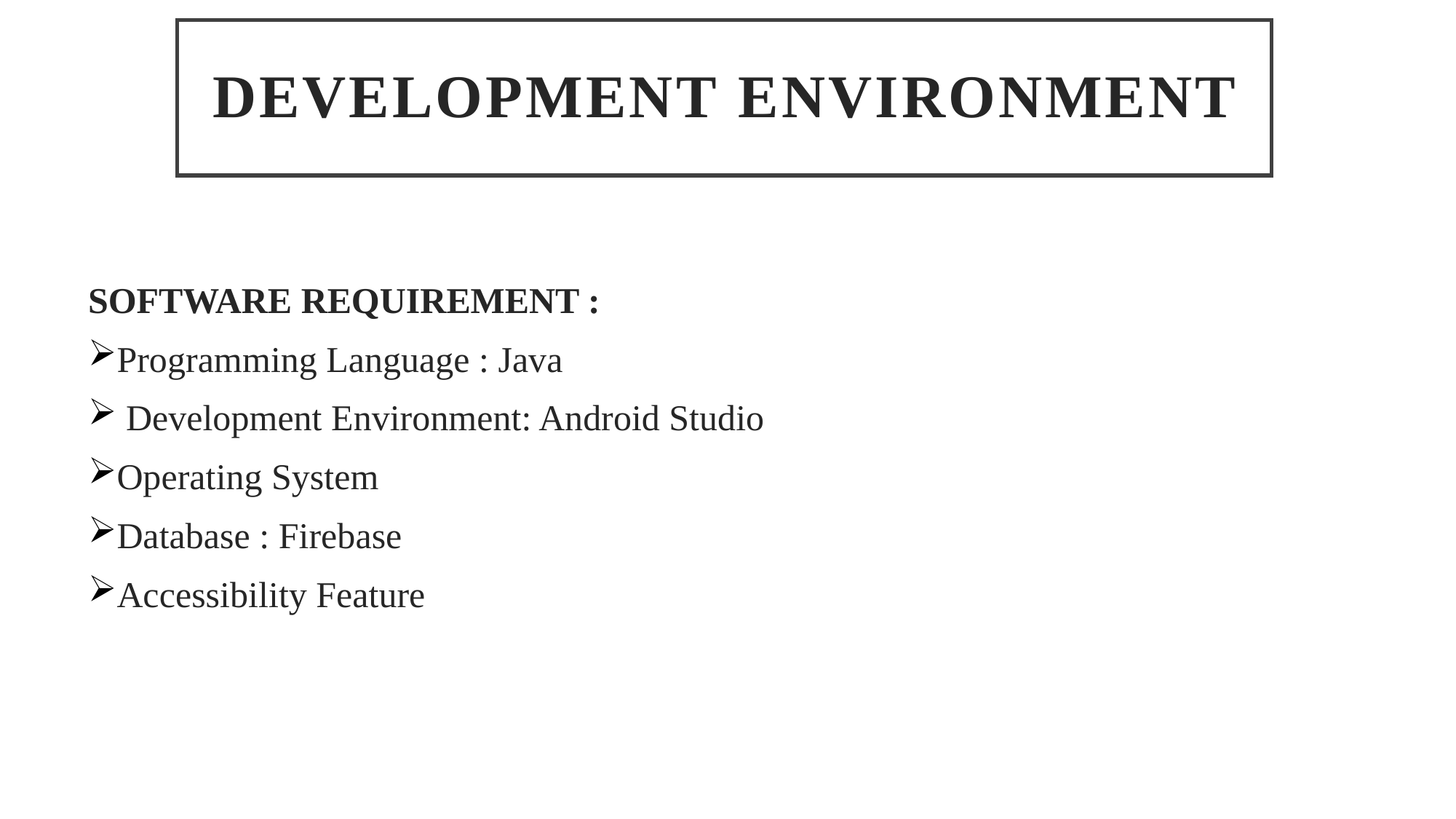

# DEVELOPMENT ENVIRONMENT

SOFTWARE REQUIREMENT :
Programming Language : Java
 Development Environment: Android Studio
Operating System
Database : Firebase
Accessibility Feature